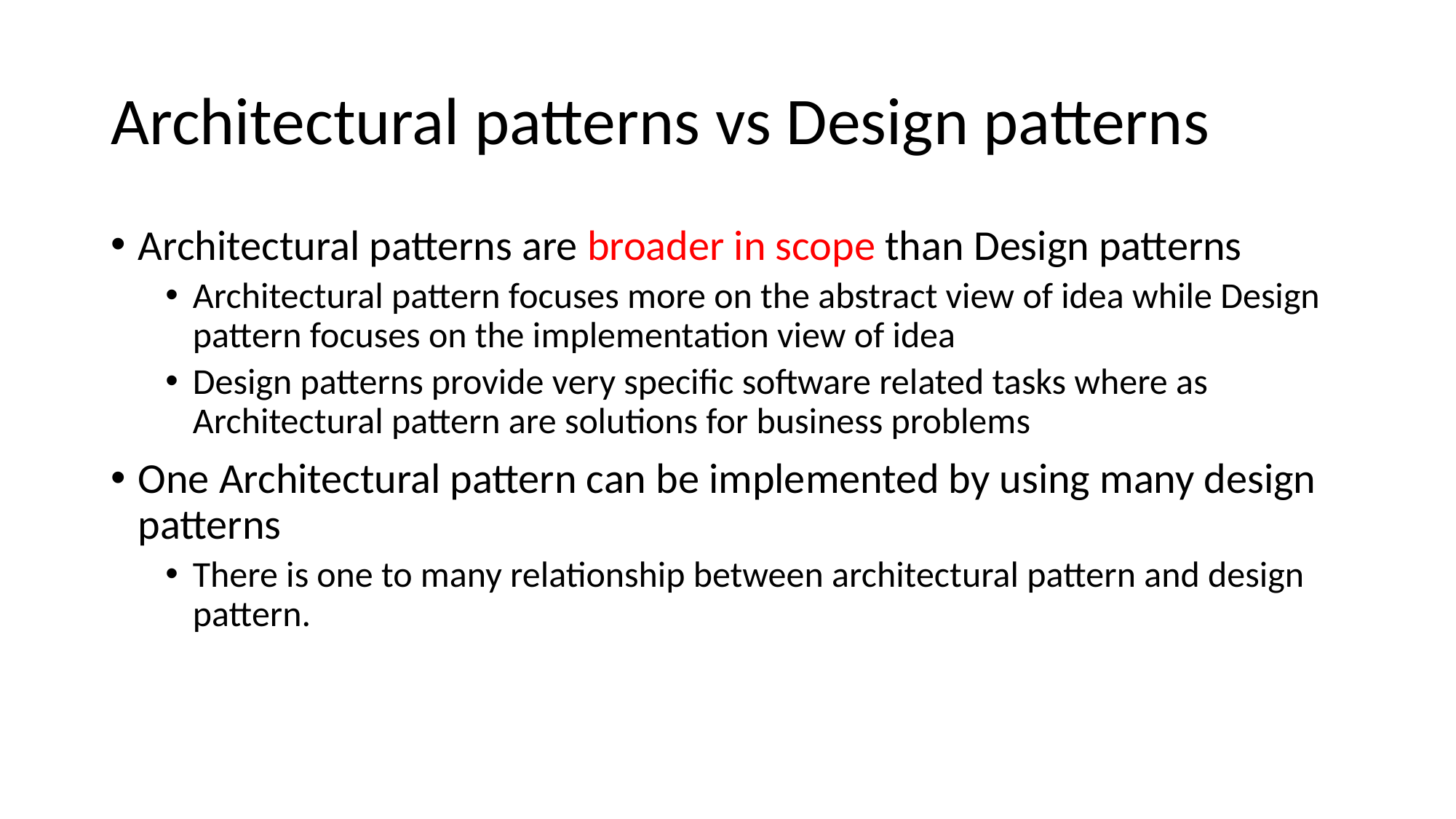

# Architectural patterns vs Design patterns
Architectural patterns are broader in scope than Design patterns
Architectural pattern focuses more on the abstract view of idea while Design pattern focuses on the implementation view of idea
Design patterns provide very specific software related tasks where as Architectural pattern are solutions for business problems
One Architectural pattern can be implemented by using many design patterns
There is one to many relationship between architectural pattern and design pattern.